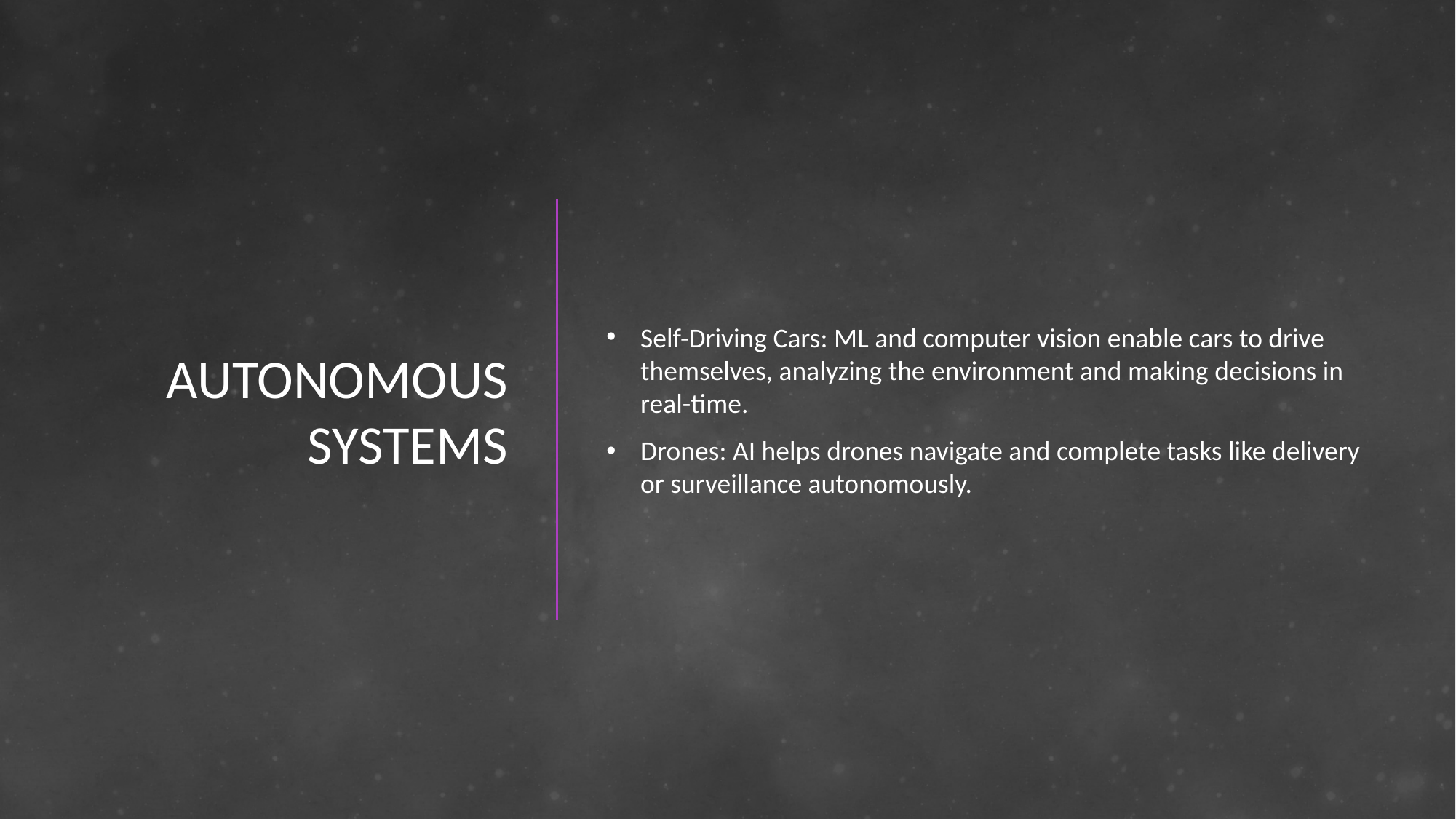

# AUTONOMOUS SYSTEMS
Self-Driving Cars: ML and computer vision enable cars to drive themselves, analyzing the environment and making decisions in real-time.
Drones: AI helps drones navigate and complete tasks like delivery or surveillance autonomously.